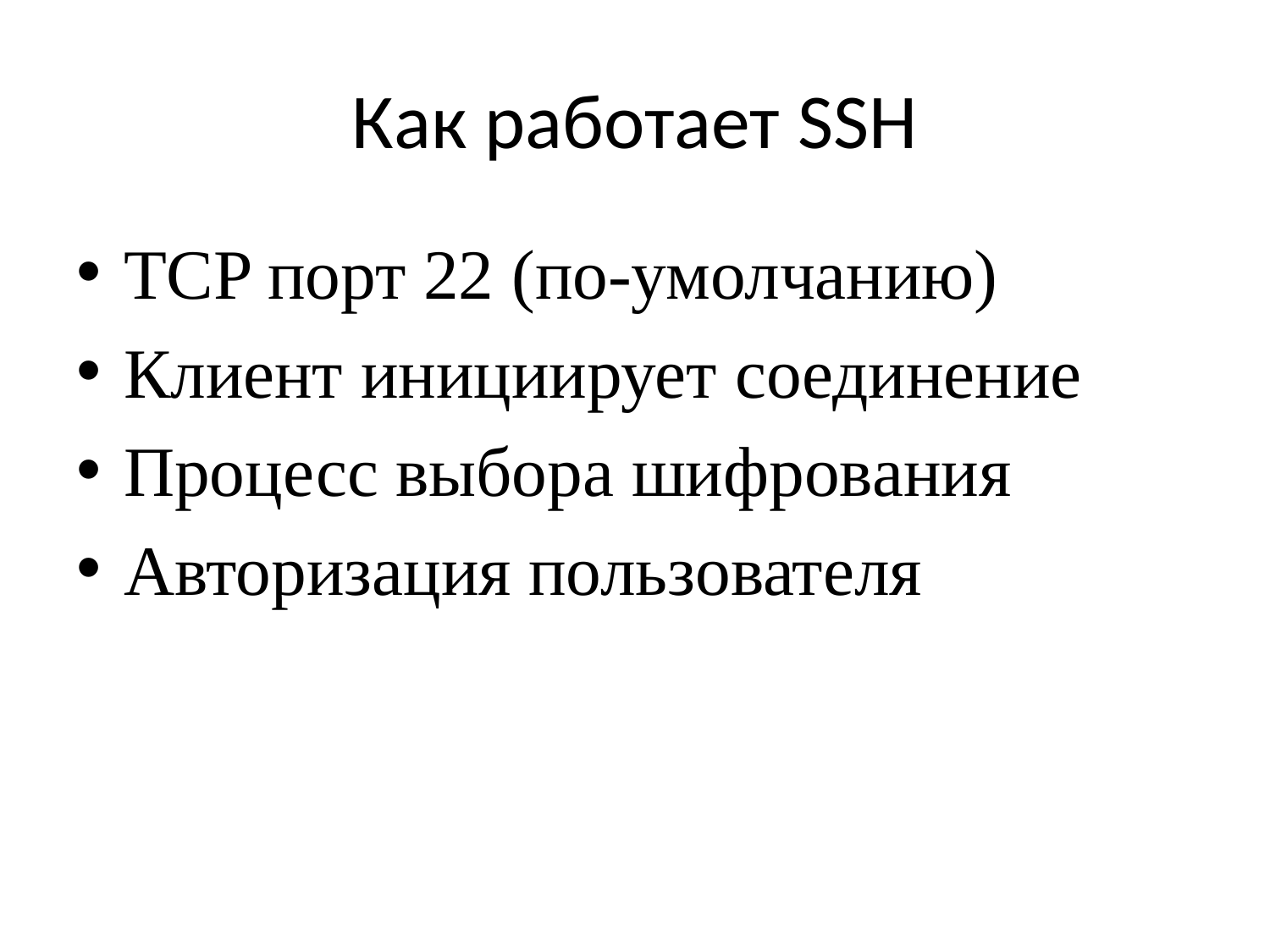

# Как работает SSH
TCP порт 22 (по-умолчанию)
Клиент инициирует соединение
Процесс выбора шифрования
Авторизация пользователя